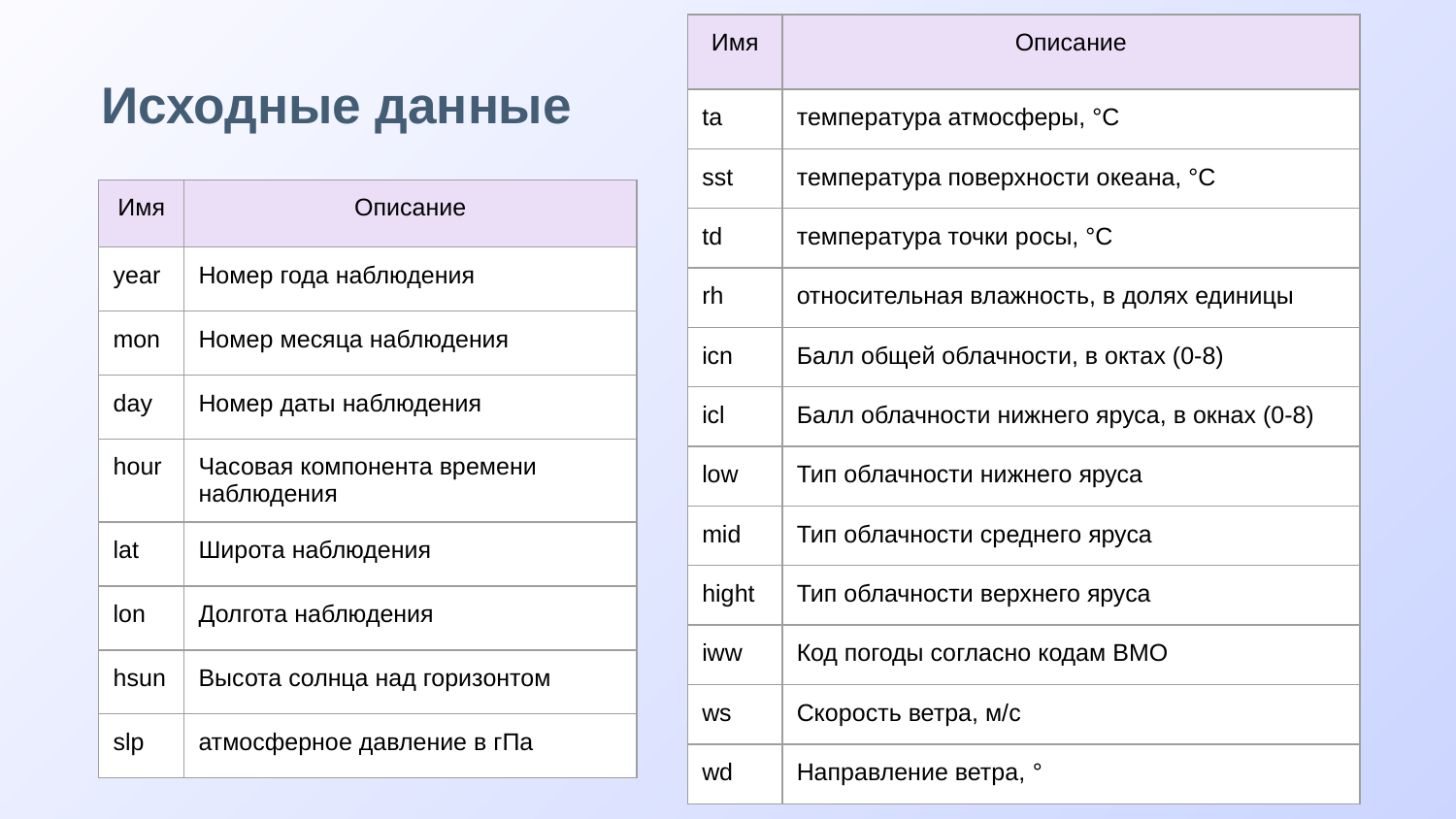

| Имя | Описание |
| --- | --- |
| ta | температура атмосферы, °С |
| sst | температура поверхности океана, °С |
| td | температура точки росы, °С |
| rh | относительная влажность, в долях единицы |
| icn | Балл общей облачности, в октах (0-8) |
| icl | Балл облачности нижнего яруса, в окнах (0-8) |
| low | Тип облачности нижнего яруса |
| mid | Тип облачности среднего яруса |
| hight | Тип облачности верхнего яруса |
| iww | Код погоды согласно кодам ВМО |
| ws | Скорость ветра, м/с |
| wd | Направление ветра, ° |
# Исходные данные
| Имя | Описание |
| --- | --- |
| year | Номер года наблюдения |
| mon | Номер месяца наблюдения |
| day | Номер даты наблюдения |
| hour | Часовая компонента времени наблюдения |
| lat | Широта наблюдения |
| lon | Долгота наблюдения |
| hsun | Высота солнца над горизонтом |
| slp | атмосферное давление в гПа |